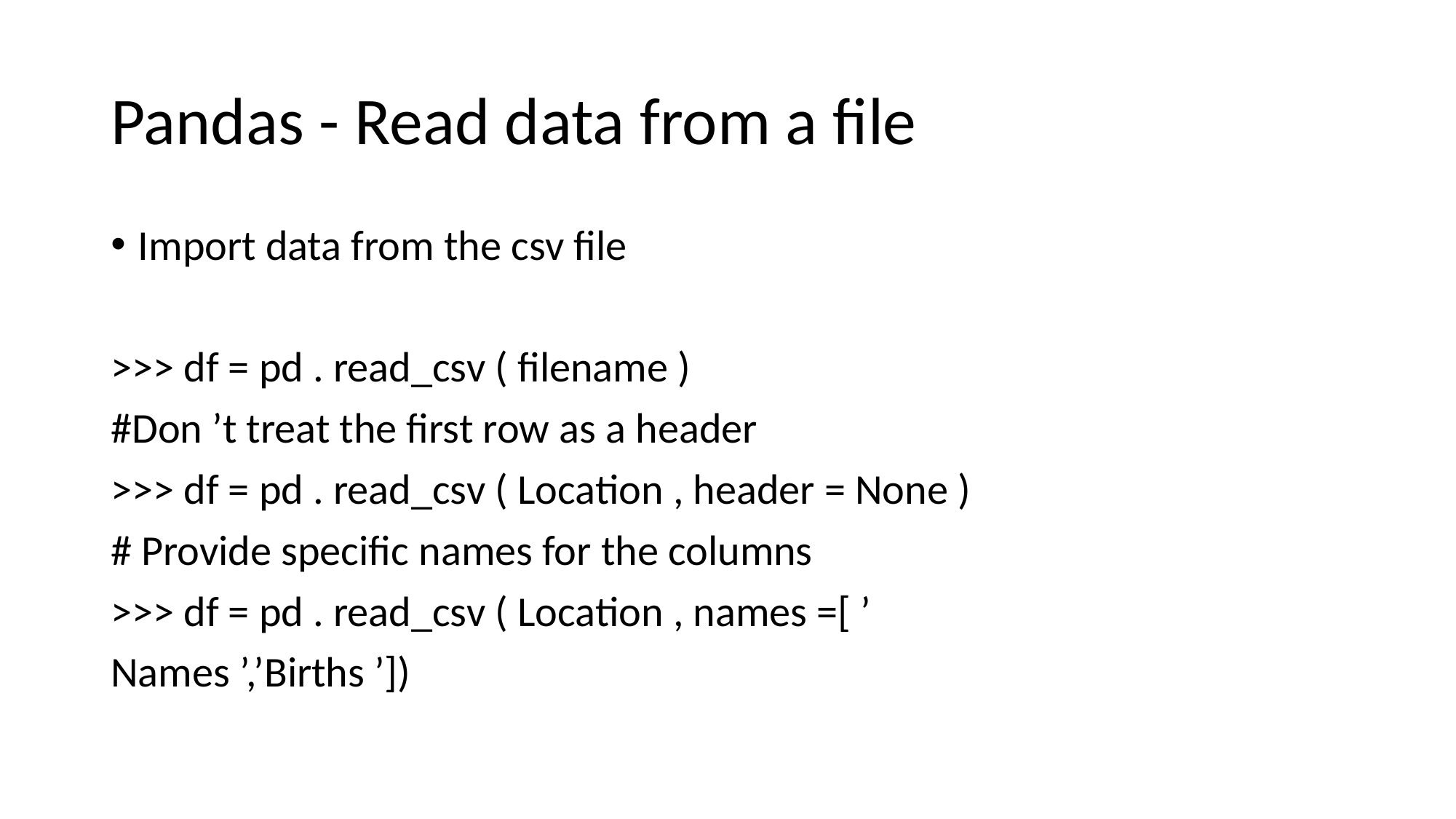

# Pandas - Read data from a file
Import data from the csv file

>>> df = pd . read_csv ( filename )
#Don ’t treat the first row as a header
>>> df = pd . read_csv ( Location , header = None )
# Provide specific names for the columns
>>> df = pd . read_csv ( Location , names =[ ’
Names ’,’Births ’])